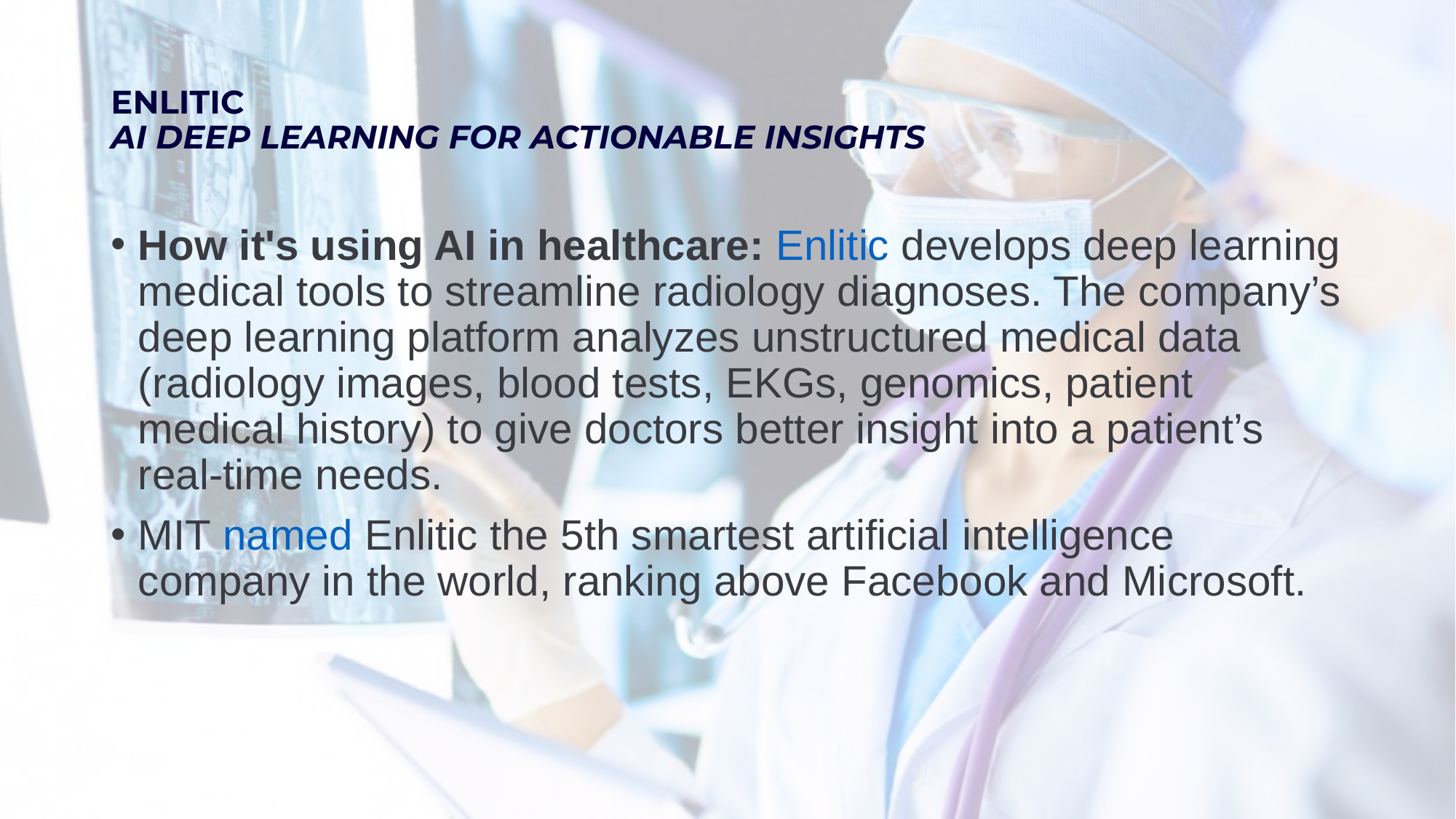

# ENLITIC AI DEEP LEARNING FOR ACTIONABLE INSIGHTS
How it's using AI in healthcare: Enlitic develops deep learning medical tools to streamline radiology diagnoses. The company’s deep learning platform analyzes unstructured medical data (radiology images, blood tests, EKGs, genomics, patient medical history) to give doctors better insight into a patient’s real-time needs.
MIT named Enlitic the 5th smartest artificial intelligence company in the world, ranking above Facebook and Microsoft.